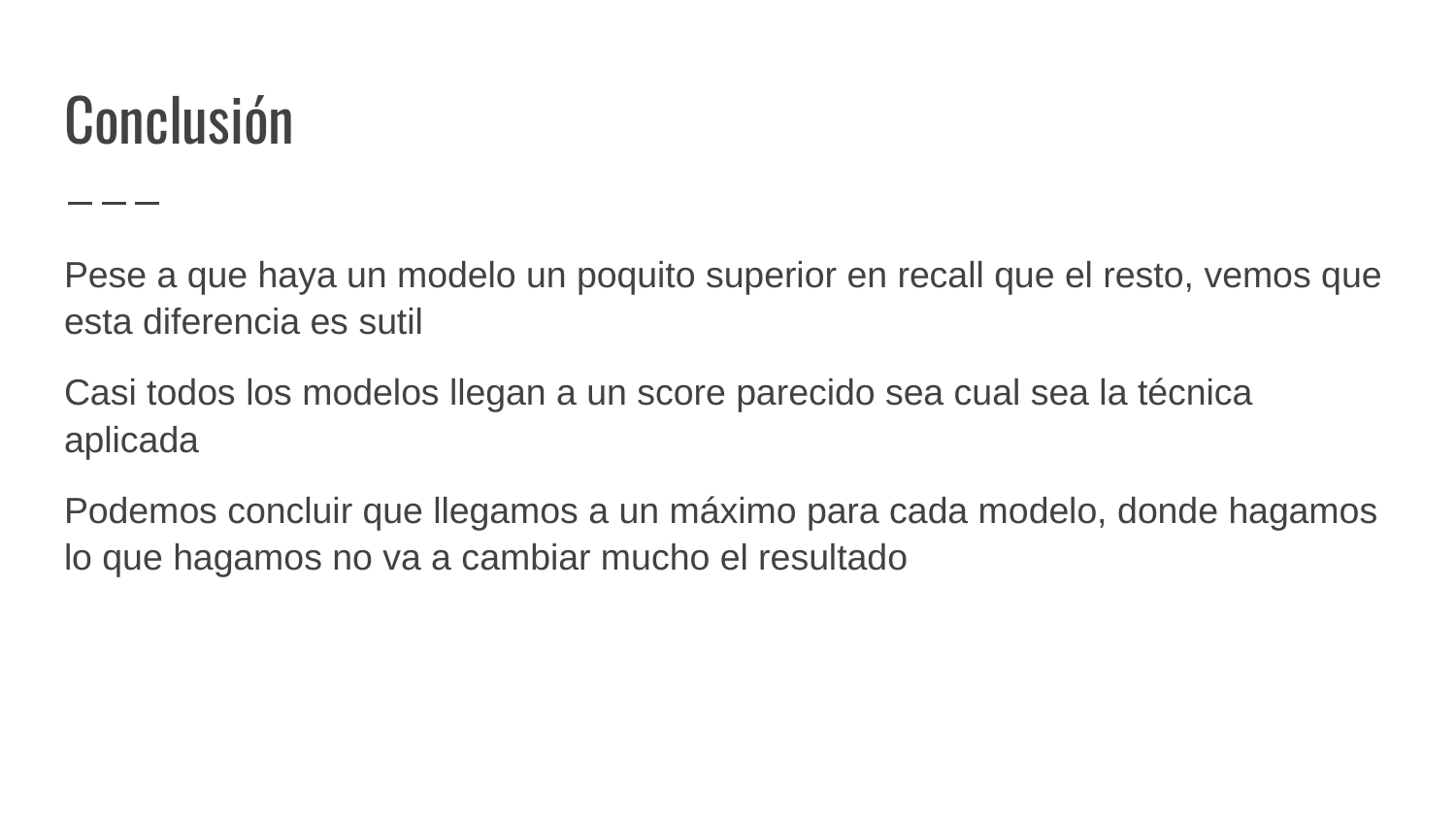

# Conclusión
Pese a que haya un modelo un poquito superior en recall que el resto, vemos que esta diferencia es sutil
Casi todos los modelos llegan a un score parecido sea cual sea la técnica aplicada
Podemos concluir que llegamos a un máximo para cada modelo, donde hagamos lo que hagamos no va a cambiar mucho el resultado